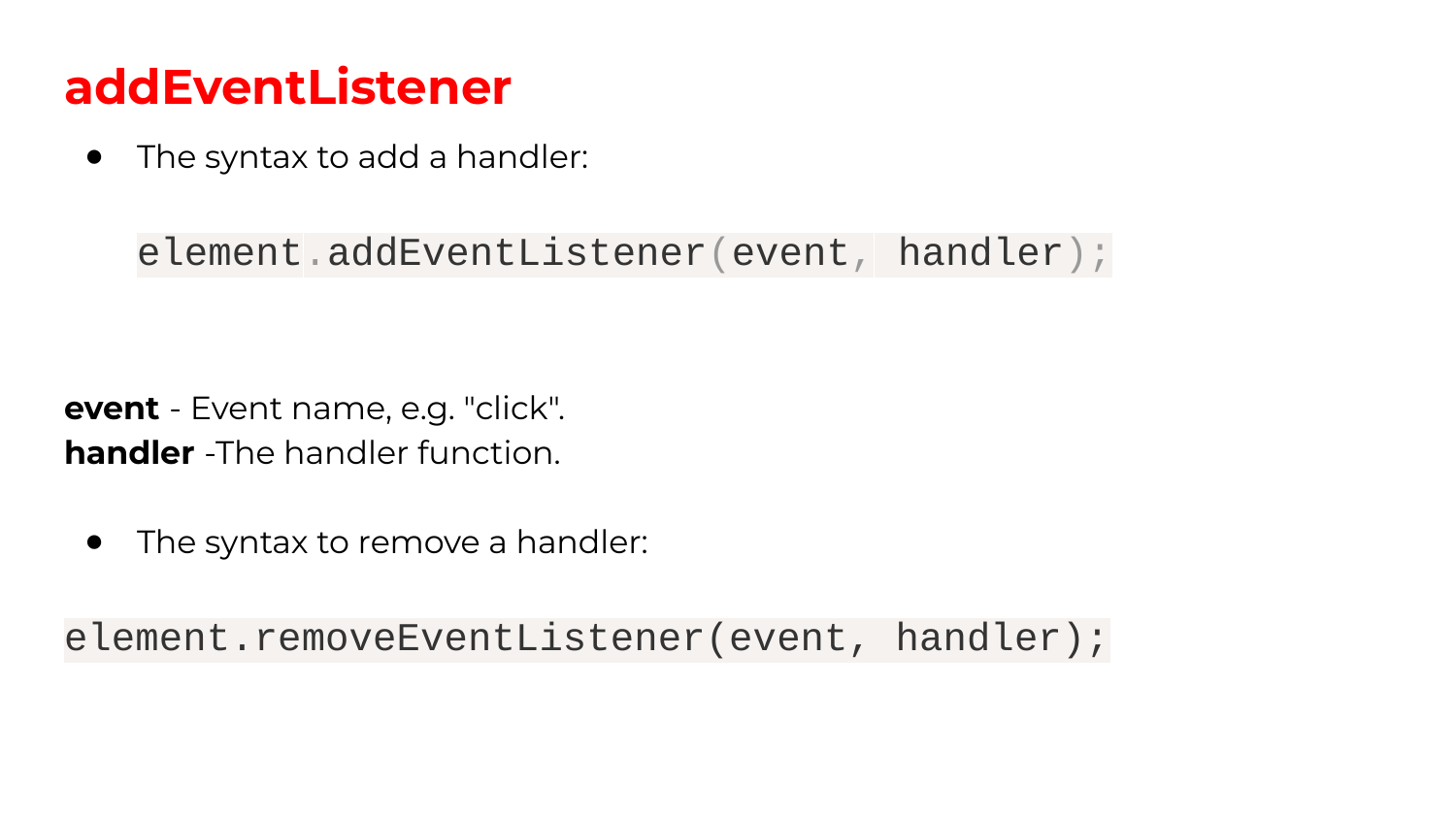

# addEventListener

The syntax to add a handler:

element.addEventListener(event, handler);

event - Event name, e.g. "click".
handler -The handler function.

The syntax to remove a handler:

element.removeEventListener(event, handler);